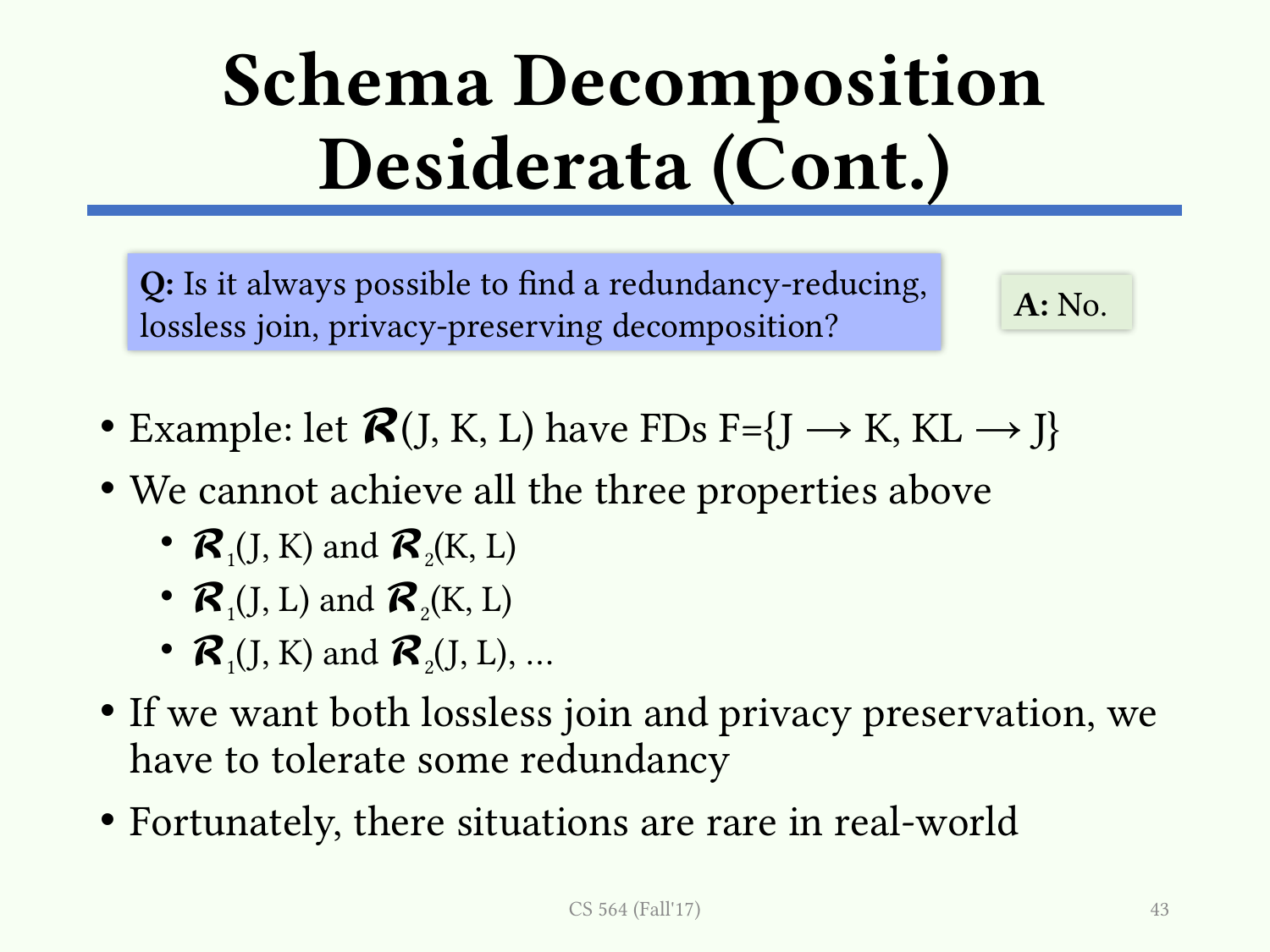

# Schema Decomposition Desiderata (Cont.)

Example: let 𝓡(J, K, L) have FDs F={J → K, KL → J}
We cannot achieve all the three properties above
𝓡1(J, K) and 𝓡2(K, L)
𝓡1(J, L) and 𝓡2(K, L)
𝓡1(J, K) and 𝓡2(J, L), …
If we want both lossless join and privacy preservation, we have to tolerate some redundancy
Fortunately, there situations are rare in real-world
Q: Is it always possible to find a redundancy-reducing, lossless join, privacy-preserving decomposition?
A: No.
CS 564 (Fall'17)
43